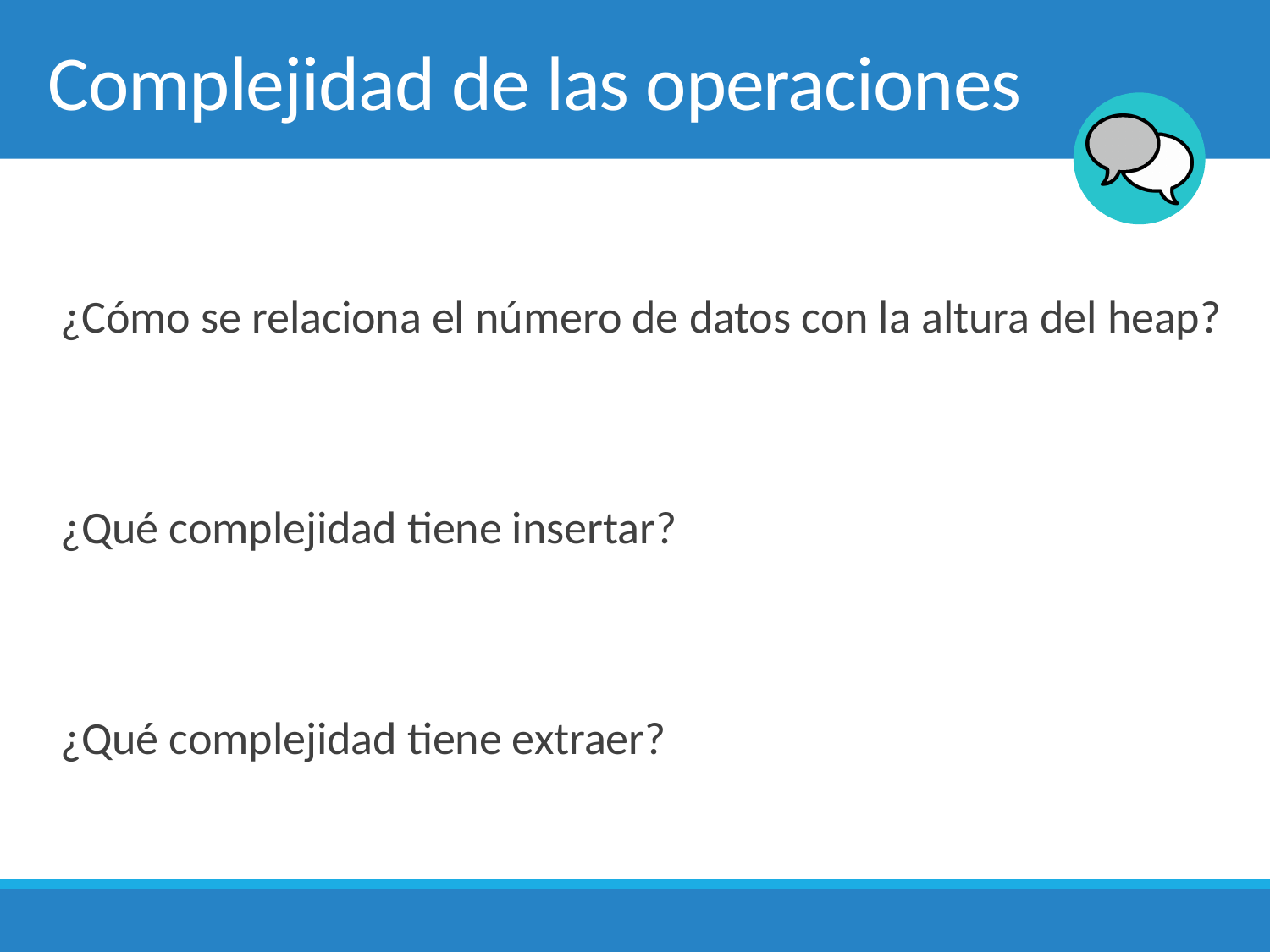

# Complejidad de las operaciones
¿Cómo se relaciona el número de datos con la altura del heap?

¿Qué complejidad tiene insertar?

¿Qué complejidad tiene extraer?